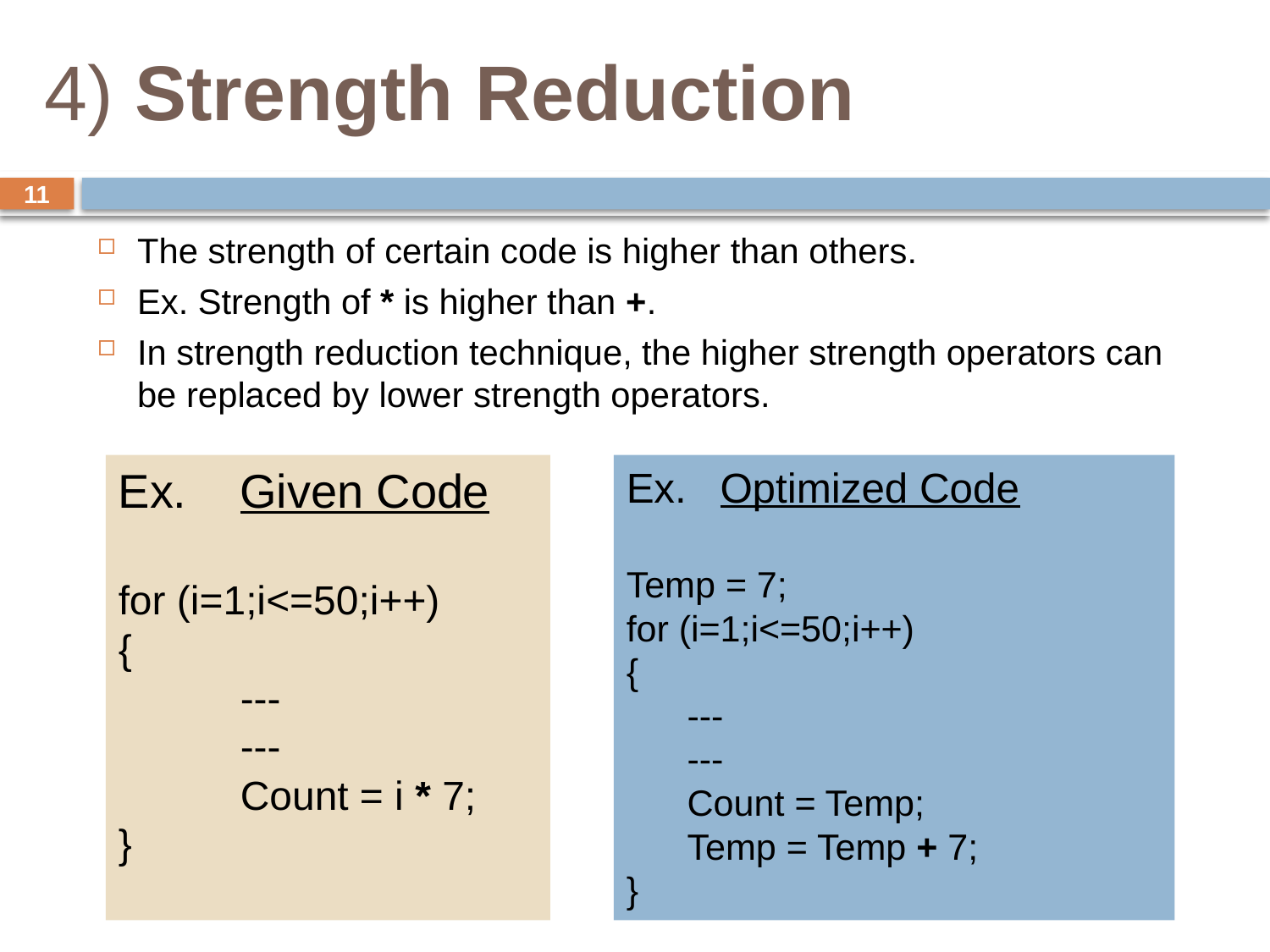

# 4) Strength Reduction
11
The strength of certain code is higher than others.
Ex. Strength of * is higher than +.
In strength reduction technique, the higher strength operators can be replaced by lower strength operators.
Ex.	Given Code
for (i=1;i<=50;i++)
{
	---
	---
	Count = i * 7;
}
Ex.	Optimized Code
Temp = 7;
for (i=1;i<=50;i++)
{
      ---
      ---
      Count = Temp;
      Temp = Temp + 7;
}